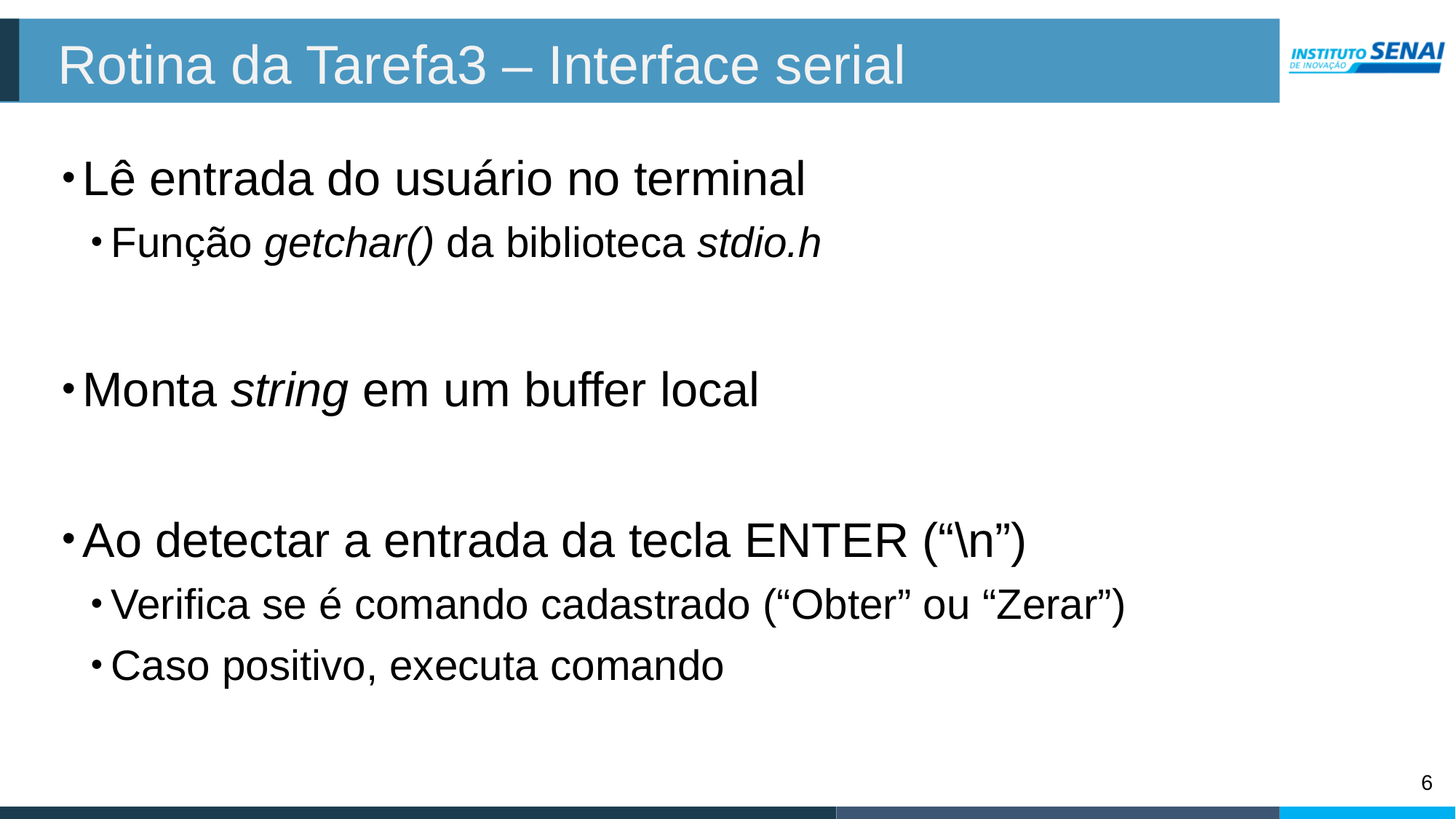

# Rotina da Tarefa3 – Interface serial
Lê entrada do usuário no terminal
Função getchar() da biblioteca stdio.h

Monta string em um buffer local

Ao detectar a entrada da tecla ENTER (“\n”)
Verifica se é comando cadastrado (“Obter” ou “Zerar”)
Caso positivo, executa comando
6